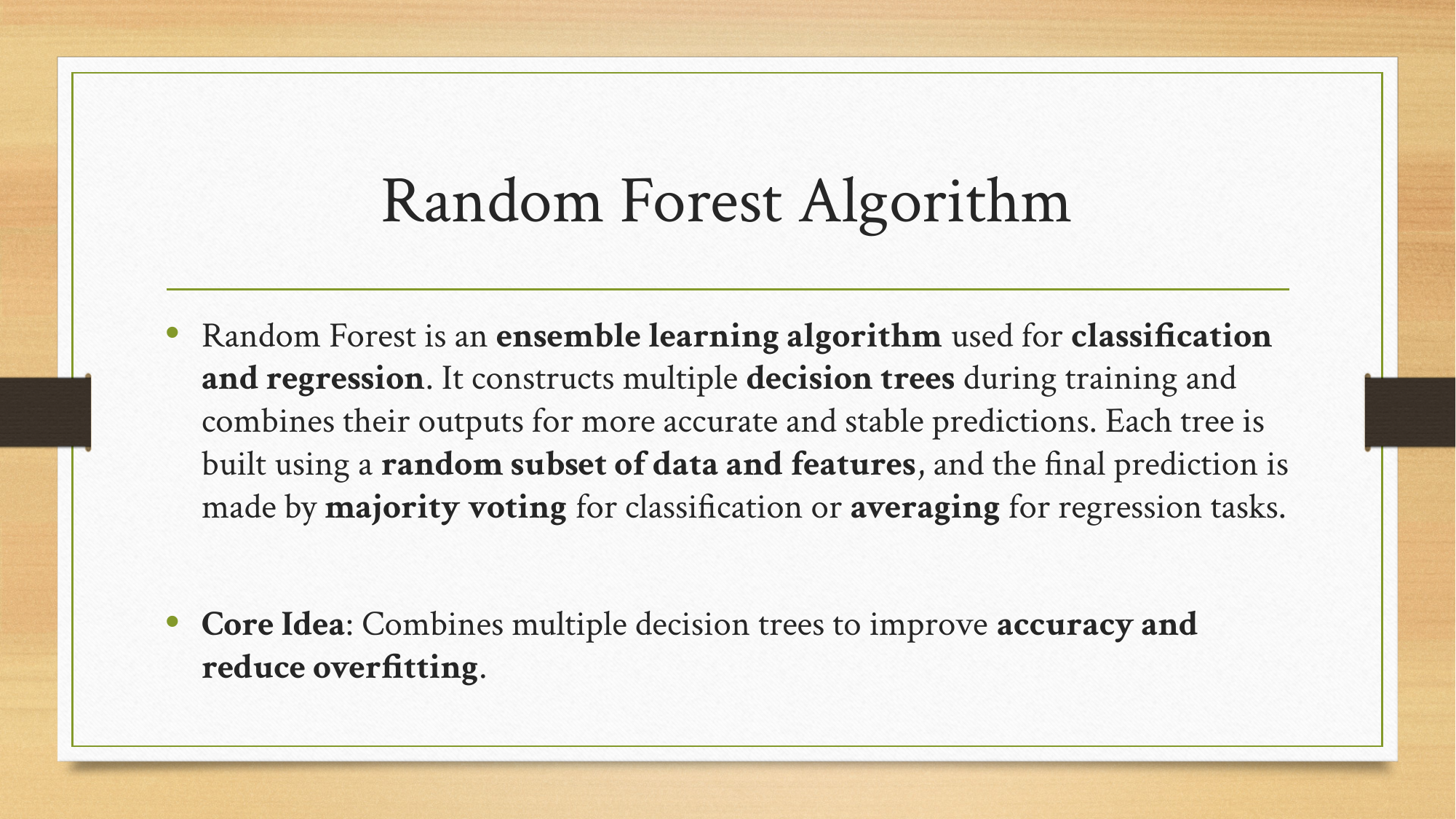

# Random Forest Algorithm
Random Forest is an ensemble learning algorithm used for classification and regression. It constructs multiple decision trees during training and combines their outputs for more accurate and stable predictions. Each tree is built using a random subset of data and features, and the final prediction is made by majority voting for classification or averaging for regression tasks.

Core Idea: Combines multiple decision trees to improve accuracy and reduce overfitting.